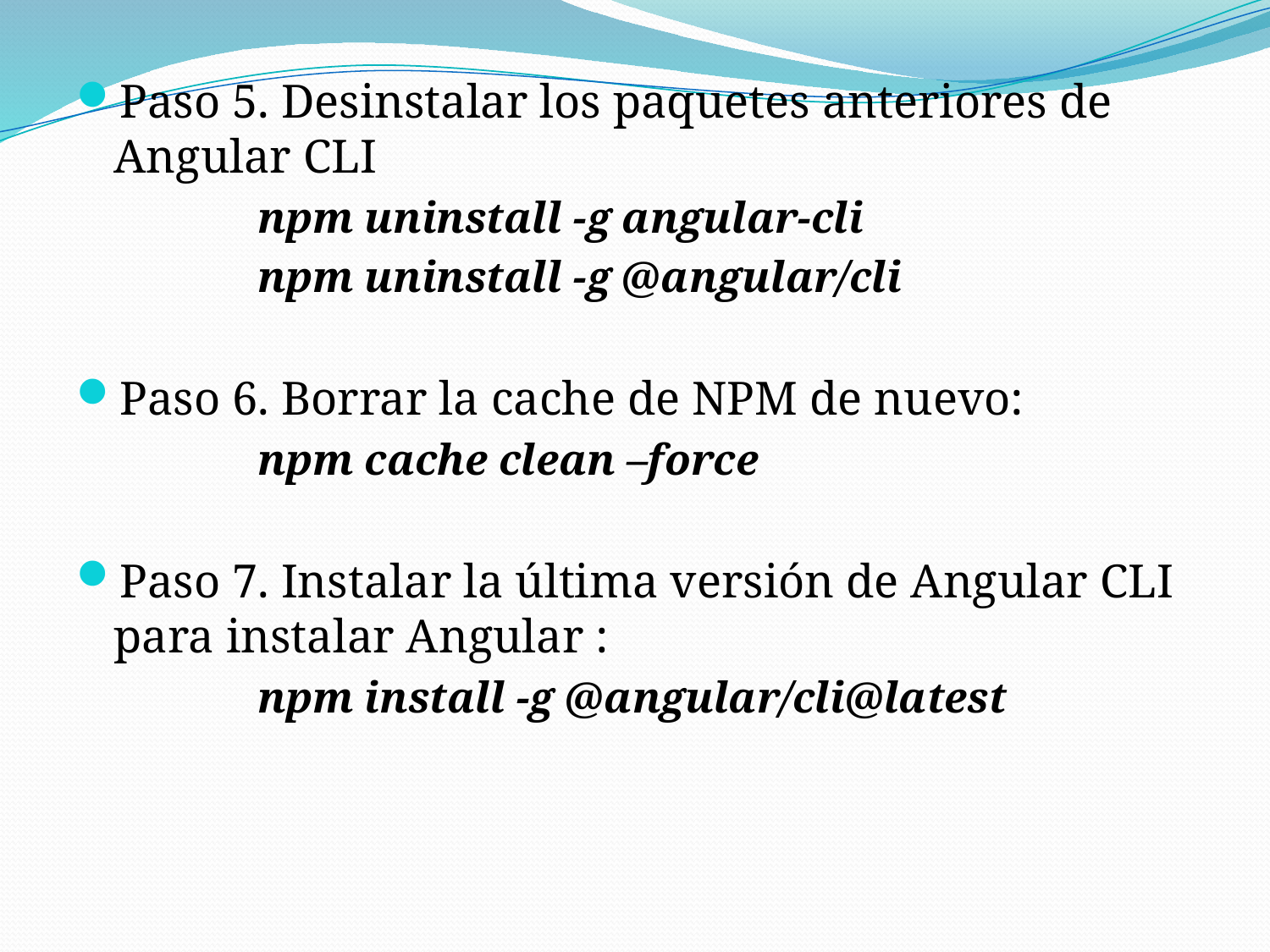

Paso 5. Desinstalar los paquetes anteriores de Angular CLI
	npm uninstall -g angular-cli
	npm uninstall -g @angular/cli

Paso 6. Borrar la cache de NPM de nuevo:
	npm cache clean –force

Paso 7. Instalar la última versión de Angular CLI para instalar Angular :
	npm install -g @angular/cli@latest